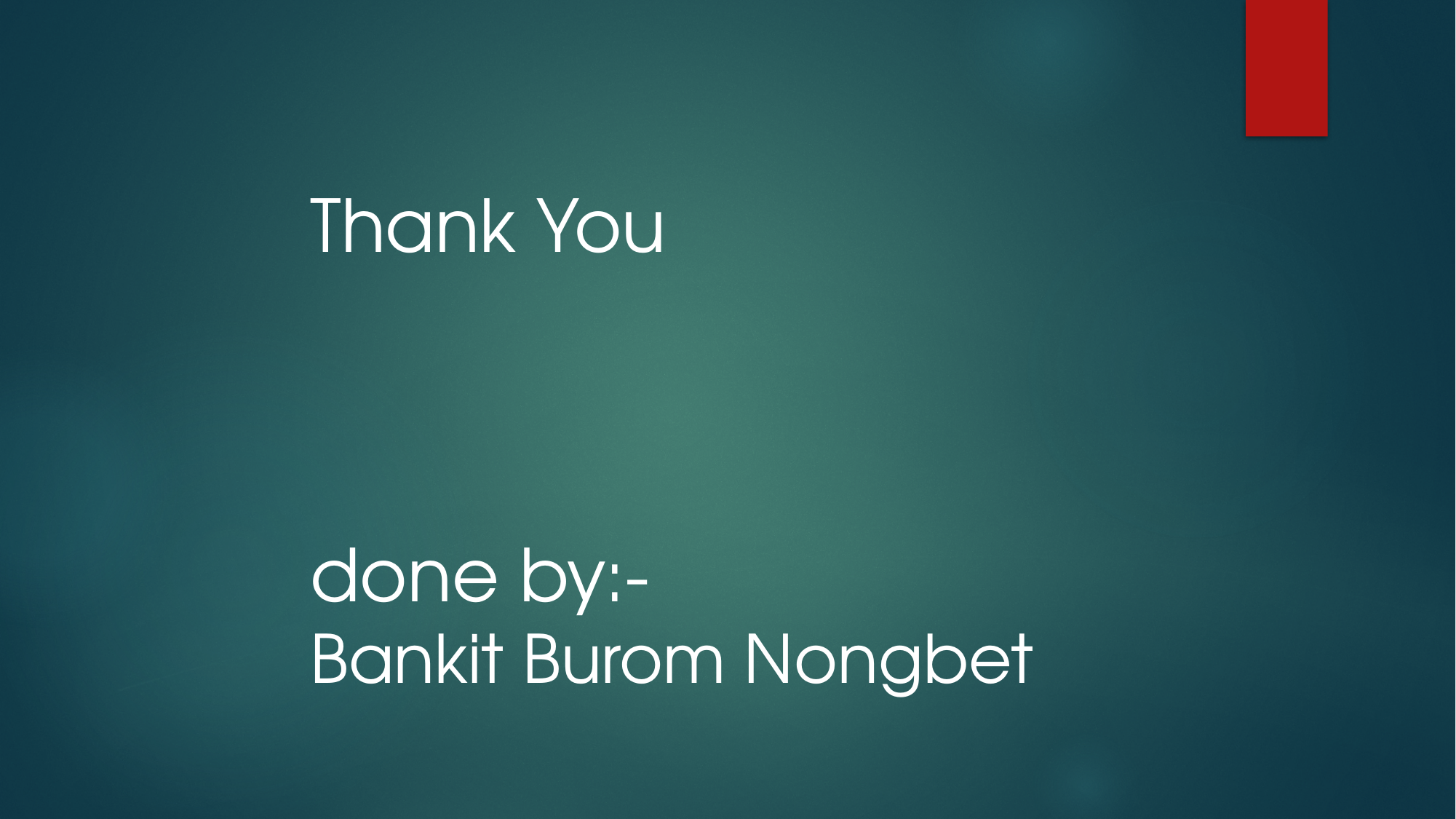

Thank You

done by:-
Bankit Burom Nongbet